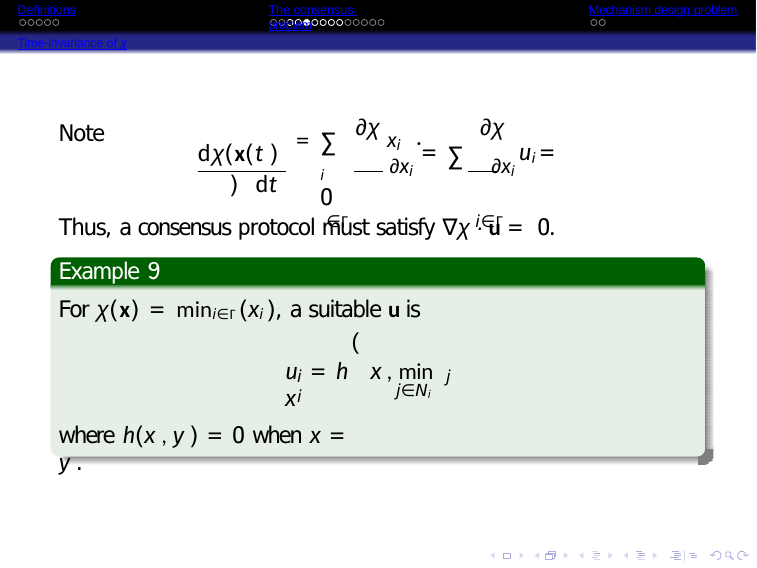

Definitions

Time-invariance of χ
The consensus problem
Mechanism design problem

Note
= ∑ ∂χ xi	∂χ
i	∂xi ˙ = ∑ ∂xi ui = 0
∈Γ	i∈Γ
dχ(x(t ))  dt

Thus, a consensus protocol must satisfy ∇χ · u = 0.
Example 9
For χ(x) = mini∈Γ (xi ), a suitable u is
(

u  = h	x , min x
i	i
j
j∈Ni
where h(x , y ) = 0 when x = y .